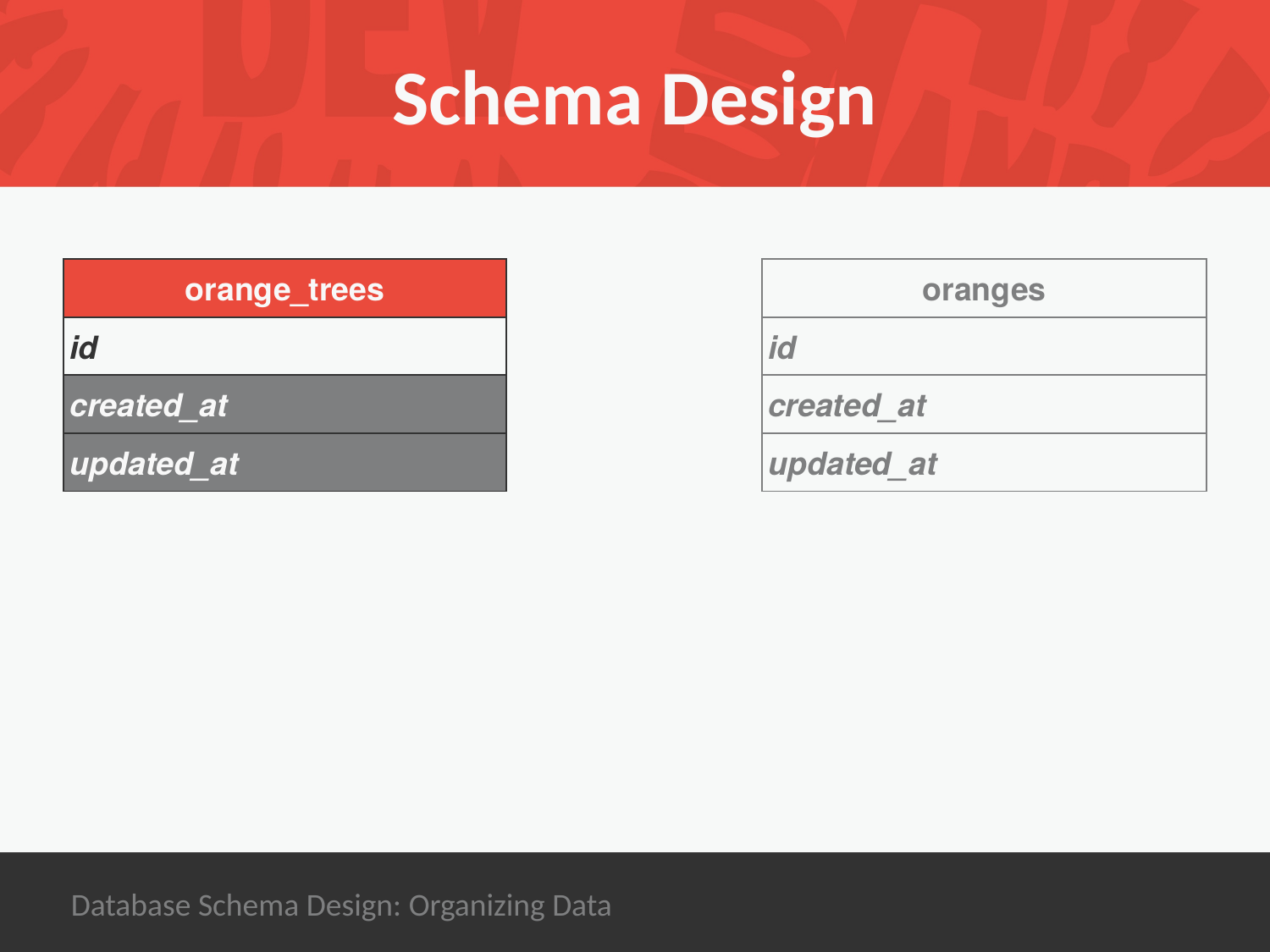

# Schema Design
| orange\_trees |
| --- |
| id |
| created\_at |
| updated\_at |
| oranges |
| --- |
| id |
| created\_at |
| updated\_at |
Database Schema Design: Organizing Data